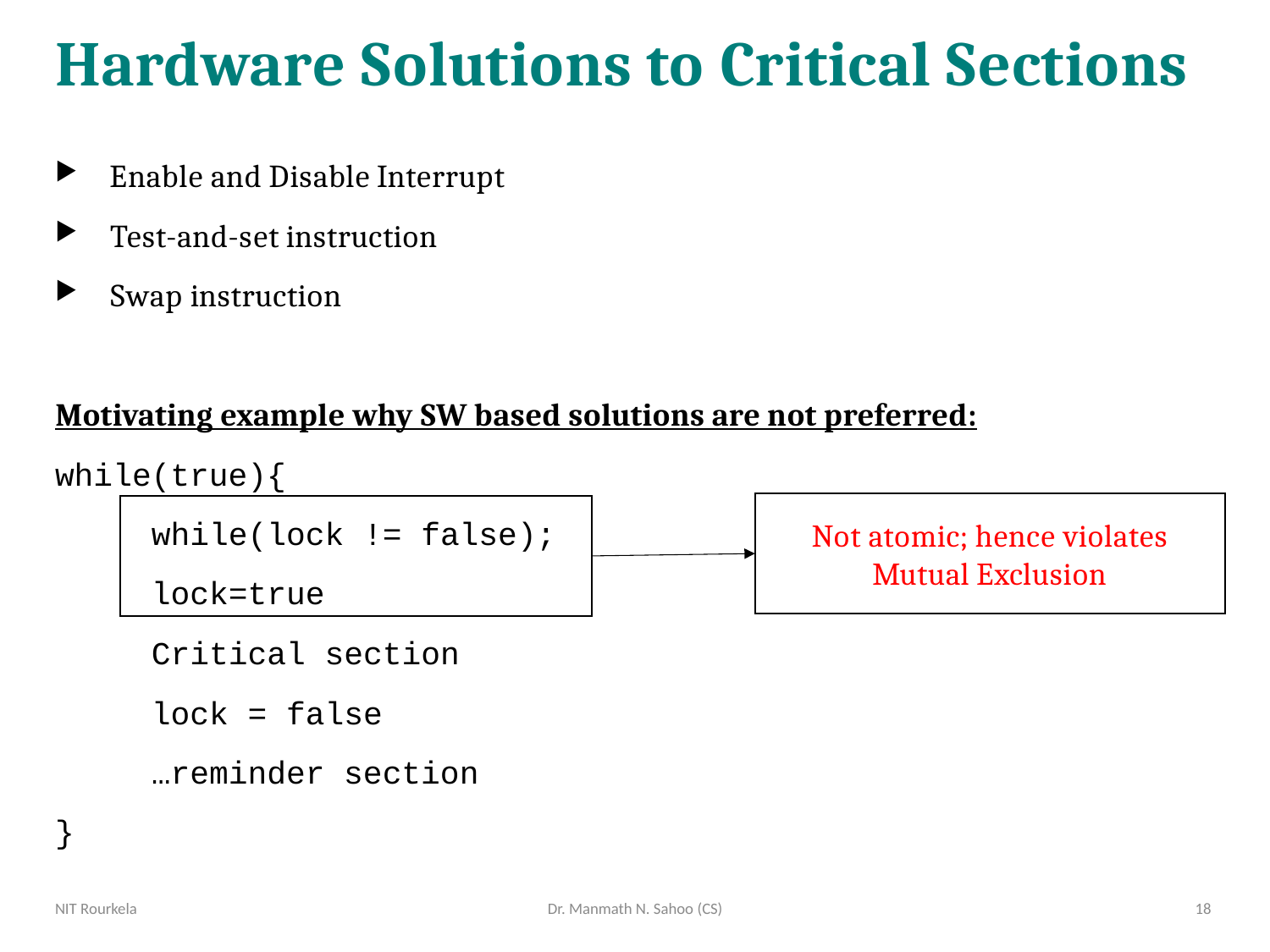

# Hardware Solutions to Critical Sections
Enable and Disable Interrupt
Test-and-set instruction
Swap instruction

Motivating example why SW based solutions are not preferred:
while(true){
	while(lock != false);
	lock=true
		Critical section
	lock = false
	…reminder section
}
Not atomic; hence violates Mutual Exclusion

NIT Rourkela
Dr. Manmath N. Sahoo (CS)
18